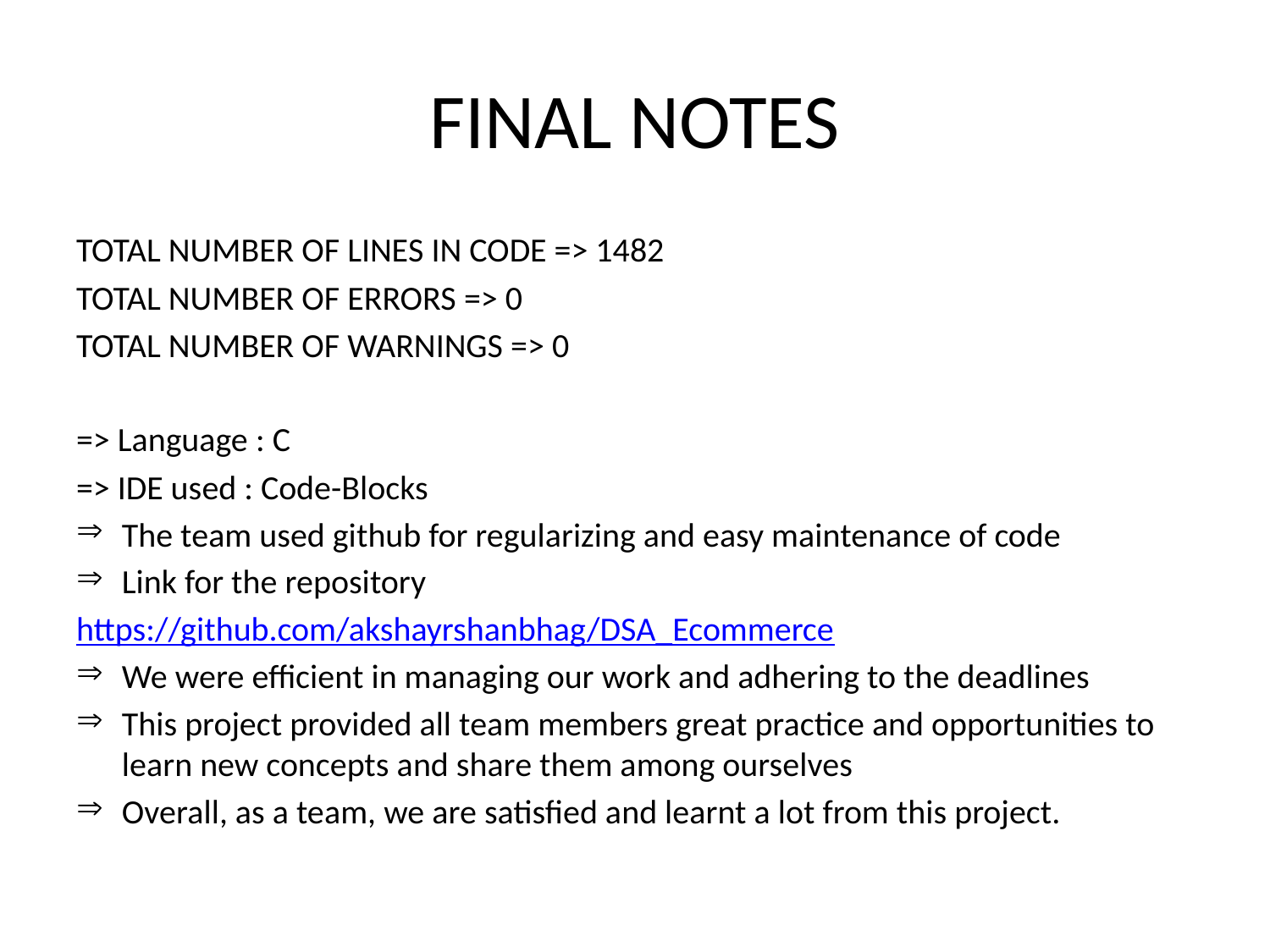

# FINAL NOTES
TOTAL NUMBER OF LINES IN CODE => 1482
TOTAL NUMBER OF ERRORS => 0
TOTAL NUMBER OF WARNINGS => 0

=> Language : C
=> IDE used : Code-Blocks
The team used github for regularizing and easy maintenance of code
Link for the repository
https://github.com/akshayrshanbhag/DSA_Ecommerce
We were efficient in managing our work and adhering to the deadlines
This project provided all team members great practice and opportunities to learn new concepts and share them among ourselves
Overall, as a team, we are satisfied and learnt a lot from this project.